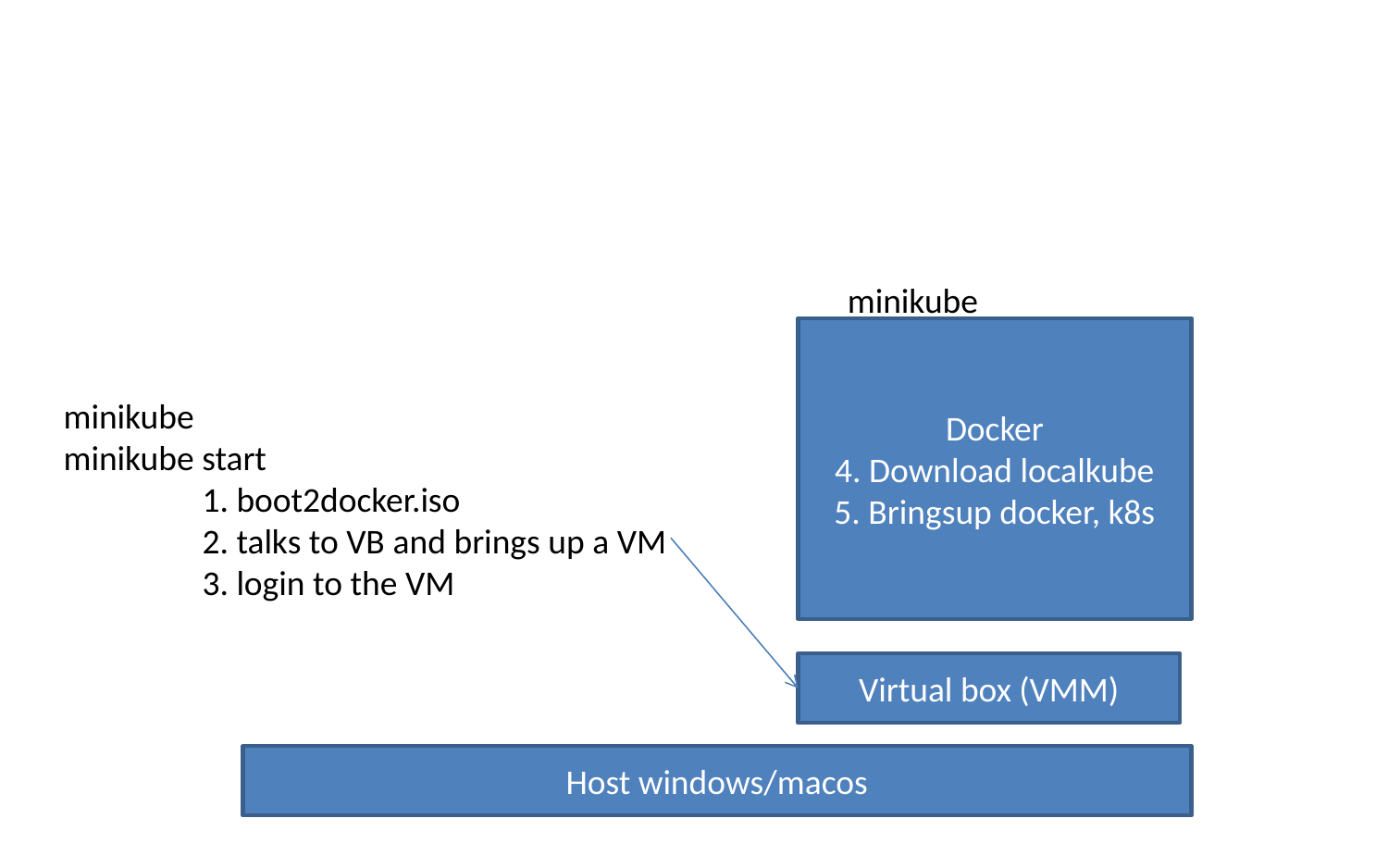

minikube
Docker
4. Download localkube
5. Bringsup docker, k8s
minikube
minikube start
	1. boot2docker.iso
	2. talks to VB and brings up a VM
	3. login to the VM
Virtual box (VMM)
Host windows/macos